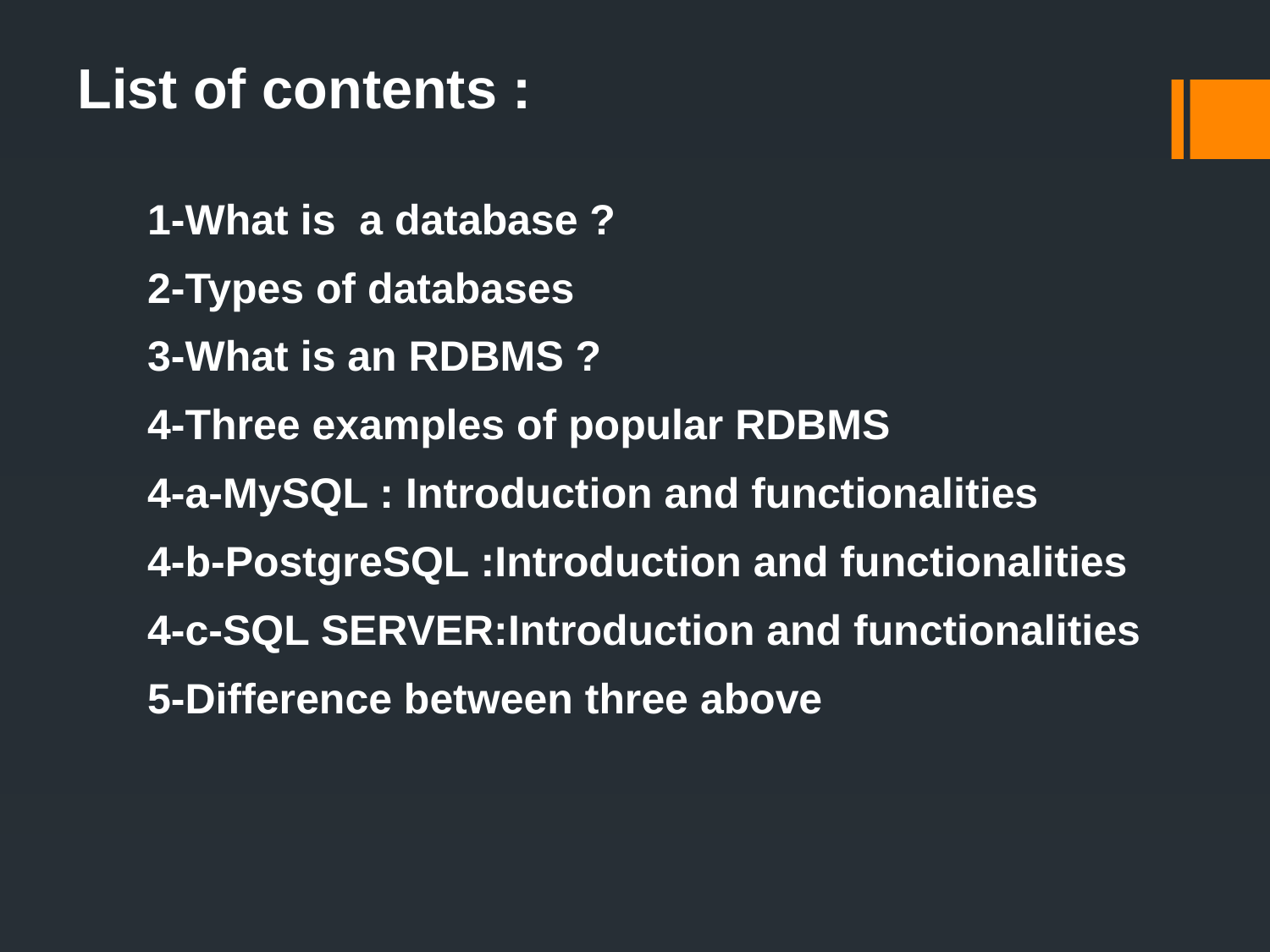

List of contents :
1-What is  a database ?
2-Types of databases
3-What is an RDBMS ?
4-Three examples of popular RDBMS
4-a-MySQL : Introduction and functionalities
4-b-PostgreSQL :Introduction and functionalities
4-c-SQL SERVER:Introduction and functionalities
5-Difference between three above